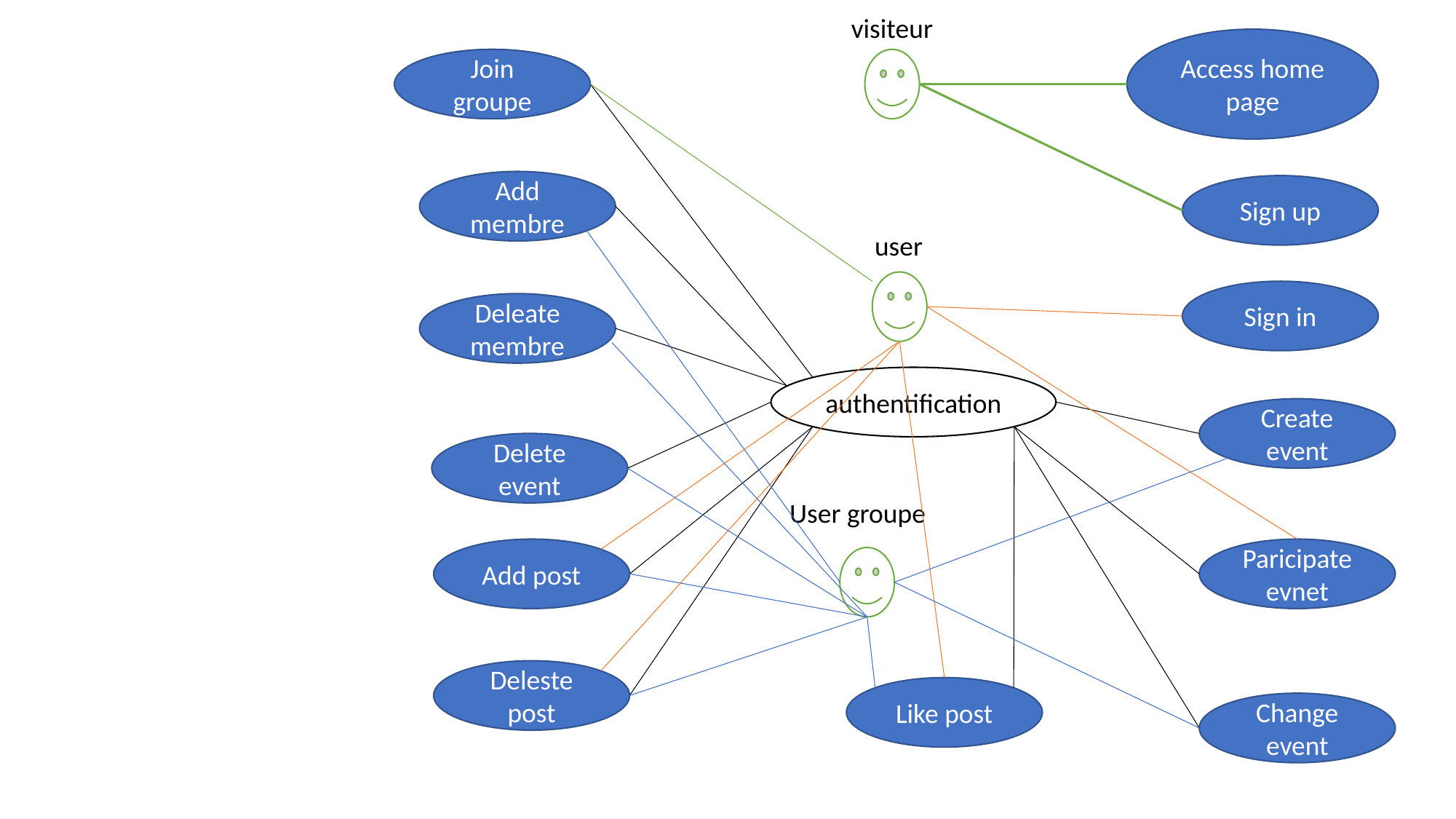

visiteur
Access home page
Join groupe

Add membre
Sign up
user

Sign in
Deleate membre
authentification
Create event
Delete event
User groupe
Add post
Paricipate evnet

Deleste post
Like post
Change event